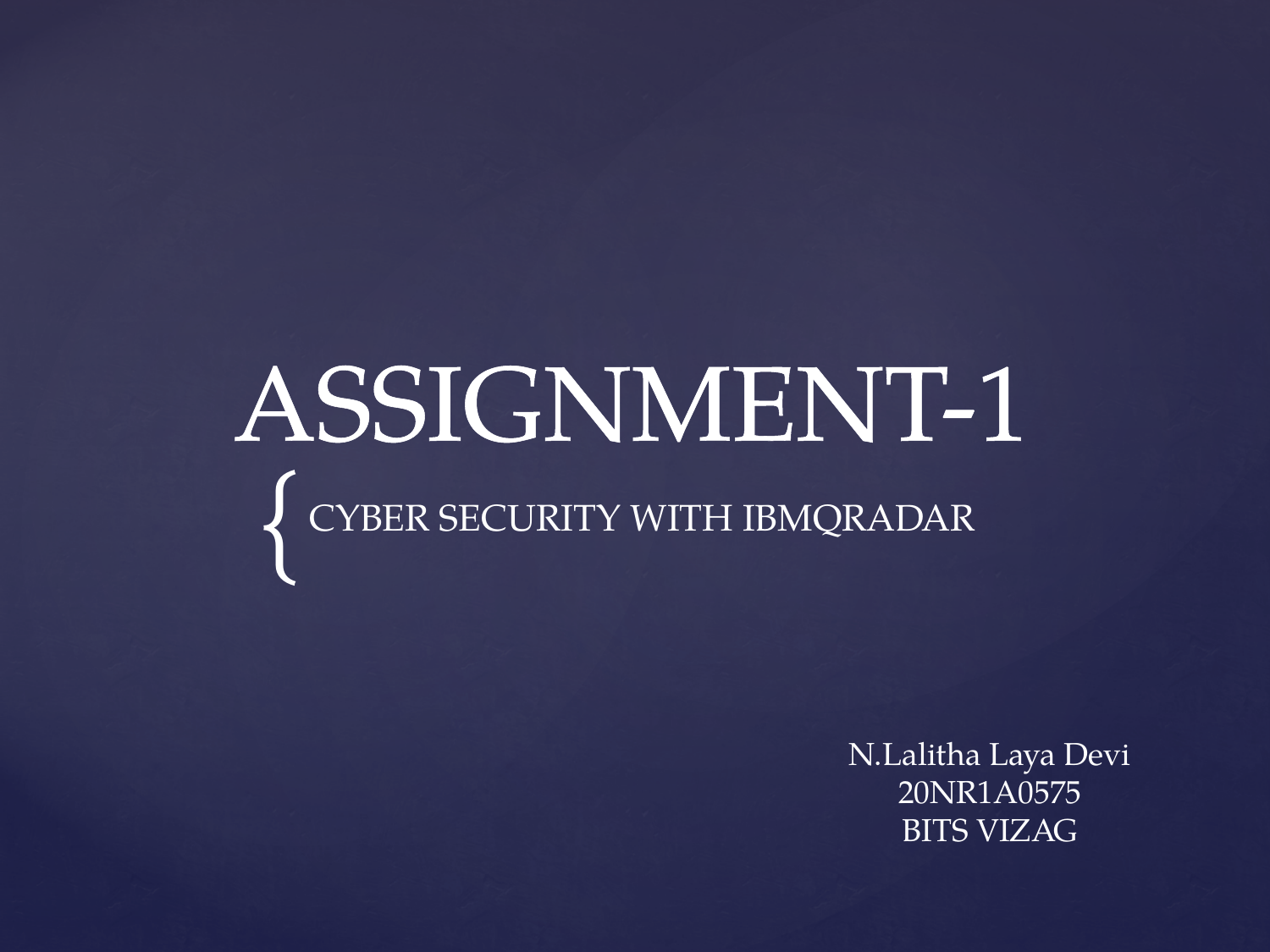

# ASSIGNMENT-1
CYBER SECURITY WITH IBMQRADAR
N.Lalitha Laya Devi
20NR1A0575
BITS VIZAG